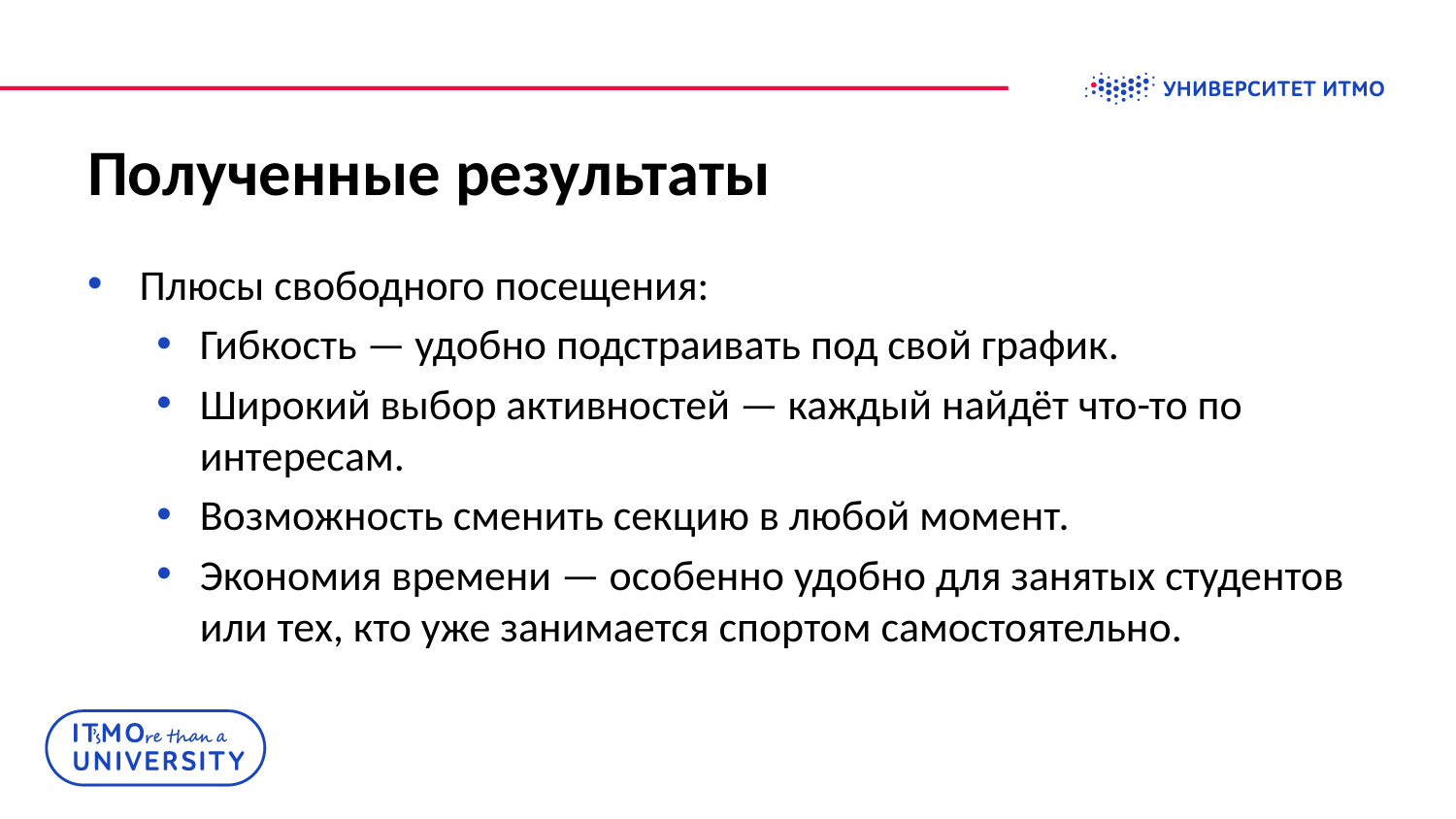

# Полученные результаты
Плюсы свободного посещения:
Гибкость — удобно подстраивать под свой график.
Широкий выбор активностей — каждый найдёт что-то по интересам.
Возможность сменить секцию в любой момент.
Экономия времени — особенно удобно для занятых студентов или тех, кто уже занимается спортом самостоятельно.